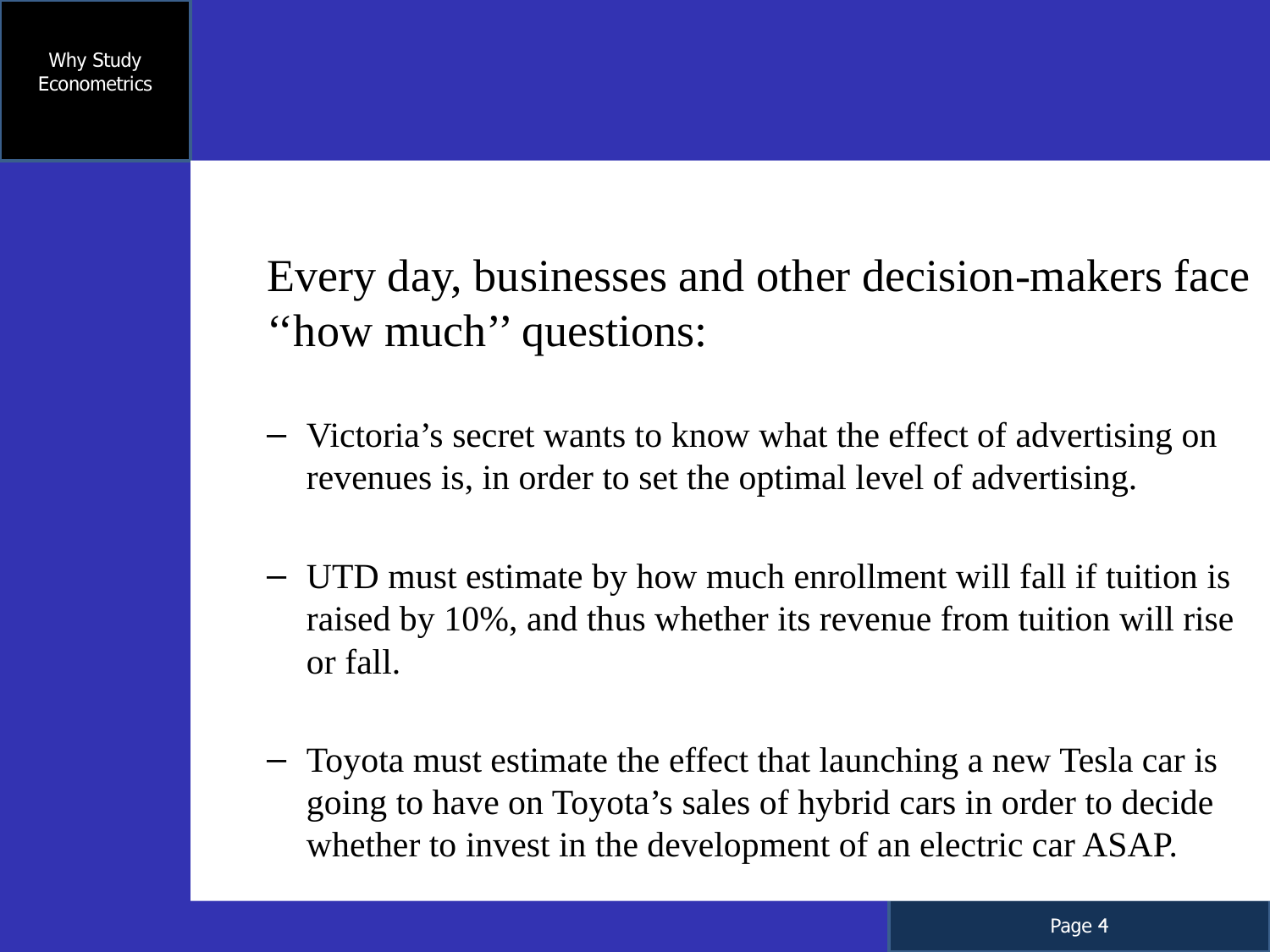

Why Study Econometrics

Every day, businesses and other decision-makers face ‘‘how much’’ questions:

Victoria’s secret wants to know what the effect of advertising on revenues is, in order to set the optimal level of advertising.

UTD must estimate by how much enrollment will fall if tuition is raised by 10%, and thus whether its revenue from tuition will rise or fall.

Toyota must estimate the effect that launching a new Tesla car is going to have on Toyota’s sales of hybrid cars in order to decide whether to invest in the development of an electric car ASAP.